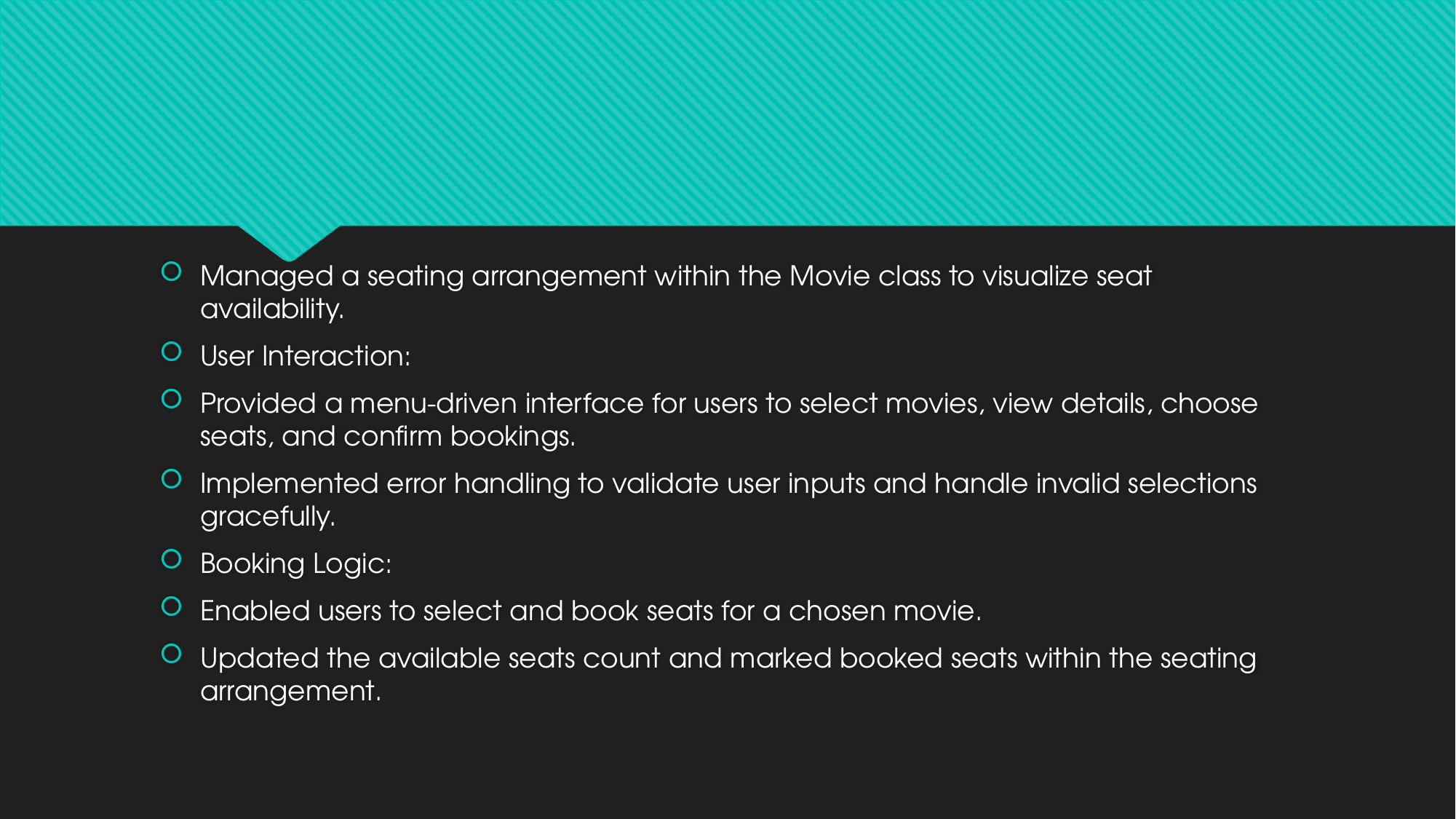

Managed a seating arrangement within the Movie class to visualize seat availability.
User Interaction:
Provided a menu-driven interface for users to select movies, view details, choose seats, and confirm bookings.
Implemented error handling to validate user inputs and handle invalid selections gracefully.
Booking Logic:
Enabled users to select and book seats for a chosen movie.
Updated the available seats count and marked booked seats within the seating arrangement.